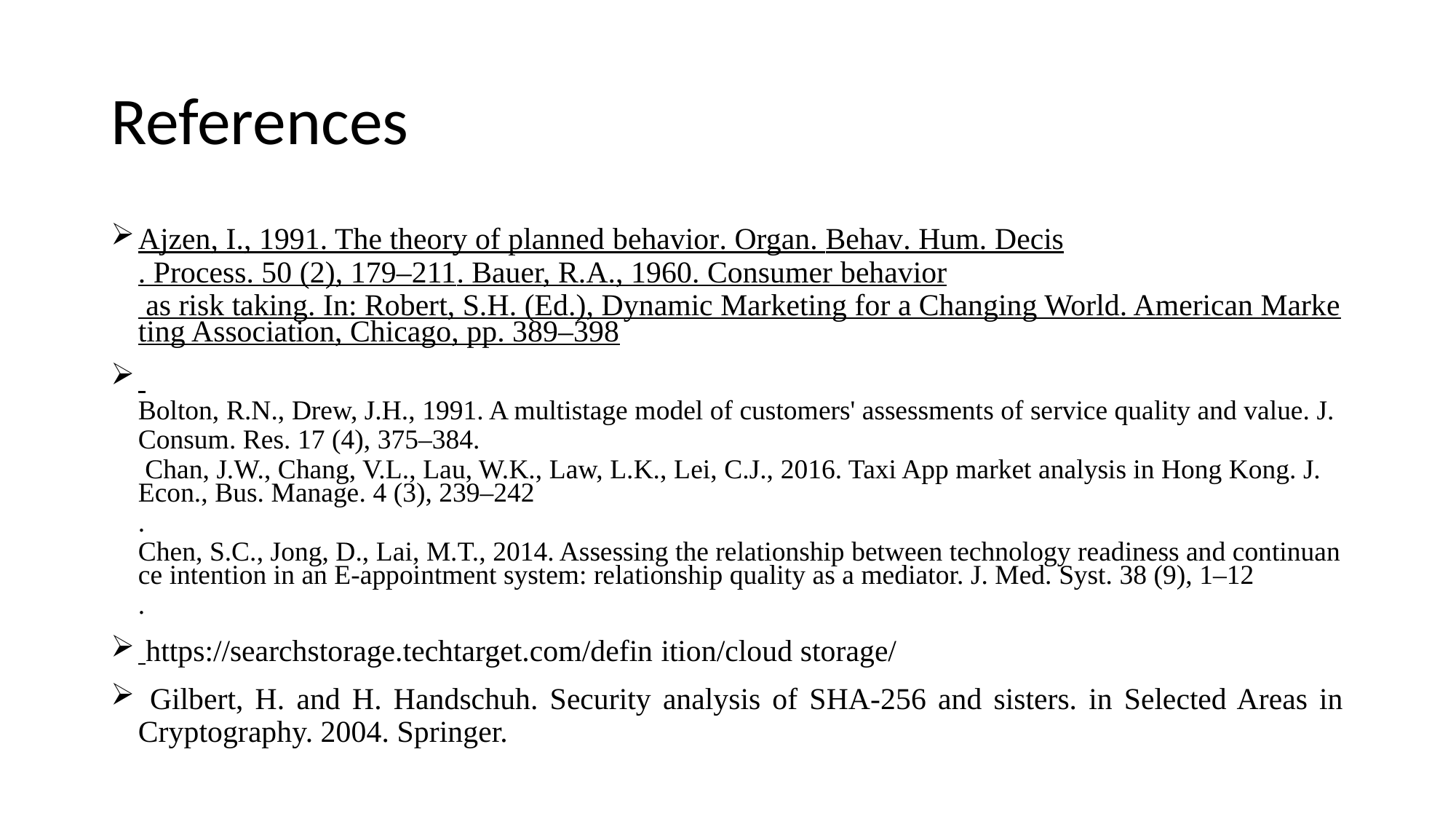

# References
Ajzen, I., 1991. The theory of planned behavior. Organ. Behav. Hum. Decis. Process. 50 (2), 179–211. Bauer, R.A., 1960. Consumer behavior as risk taking. In: Robert, S.H. (Ed.), Dynamic Marketing for a Changing World. American Marketing Association, Chicago, pp. 389–398
 Bolton, R.N., Drew, J.H., 1991. A multistage model of customers' assessments of service quality and value. J. Consum. Res. 17 (4), 375–384. Chan, J.W., Chang, V.L., Lau, W.K., Law, L.K., Lei, C.J., 2016. Taxi App market analysis in Hong Kong. J. Econ., Bus. Manage. 4 (3), 239–242.Chen, S.C., Jong, D., Lai, M.T., 2014. Assessing the relationship between technology readiness and continuance intention in an E-appointment system: relationship quality as a mediator. J. Med. Syst. 38 (9), 1–12.
 https://searchstorage.techtarget.com/defin ition/cloud storage/
 Gilbert, H. and H. Handschuh. Security analysis of SHA-256 and sisters. in Selected Areas in Cryptography. 2004. Springer.